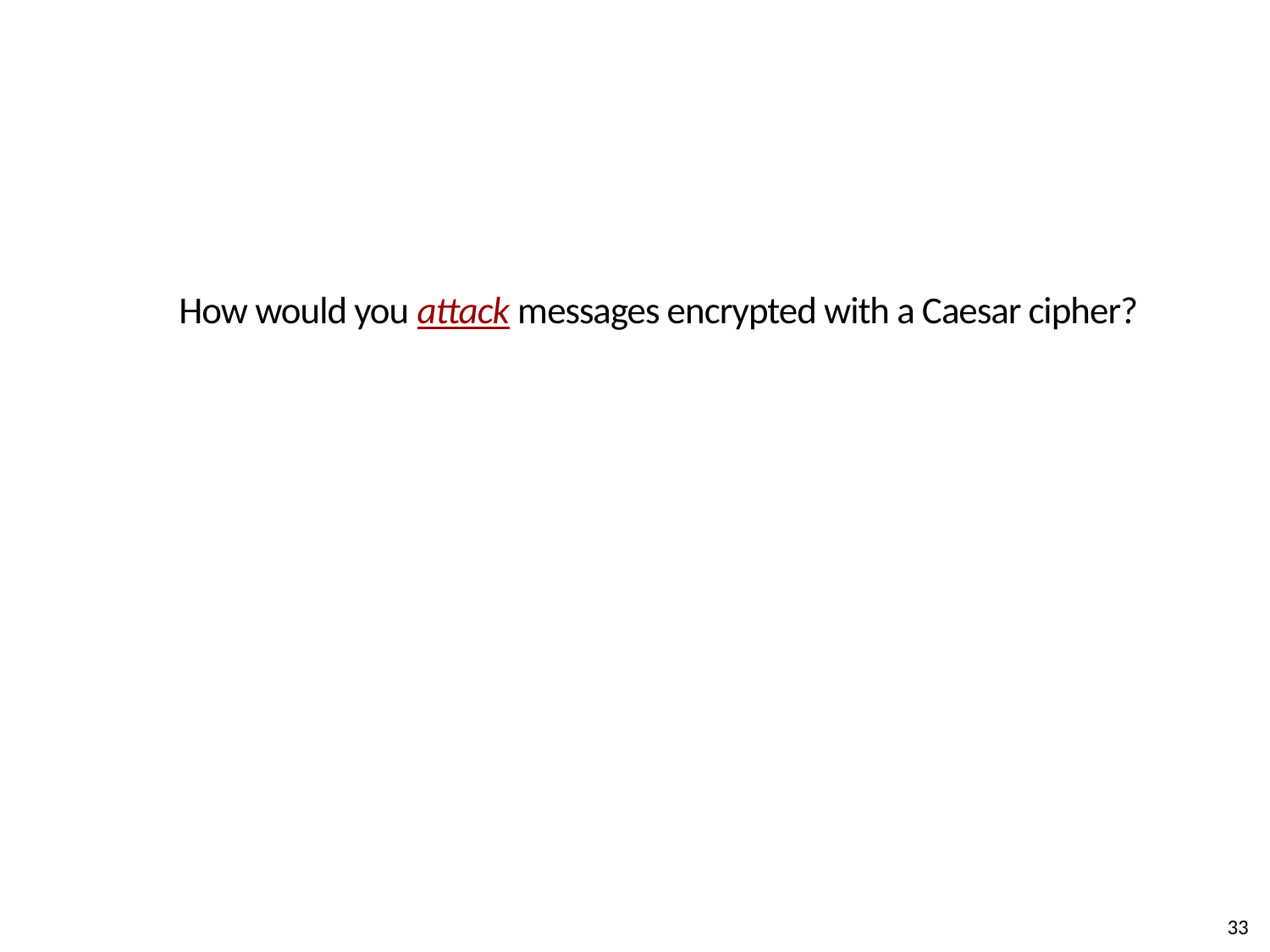

# How would you attack messages encrypted with a Caesar cipher?
33